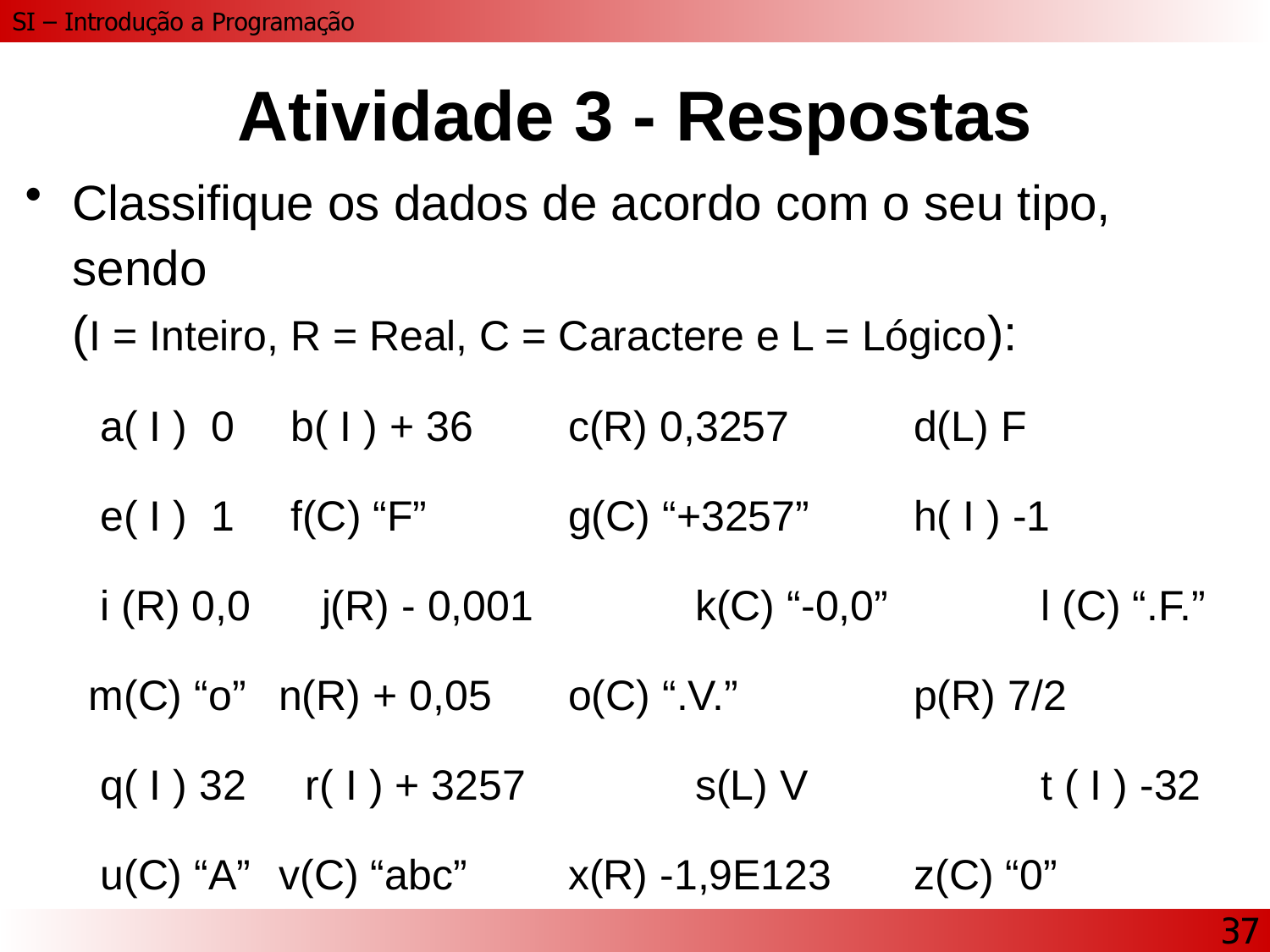

# Atividade 3 - Respostas
Classifique os dados de acordo com o seu tipo, sendo
(I = Inteiro, R = Real, C = Caractere e L = Lógico):
 a( I )  0	   b( I ) + 36	     c(R) 0,3257	  d(L) F
 e( I )  1	   f(C) “F” 	     g(C) “+3257”	  h( I ) -1
 i (R) 0,0      j(R) - 0,001	     k(C) “-0,0”		  l (C) “.F.”
m(C) “o”	  n(R) + 0,05	     o(C) “.V.”		  p(R) 7/2
 q( I ) 32     r( I ) + 3257	     s(L) V		  t ( I ) -32
 u(C) “A”	  v(C) “abc”	     x(R) -1,9E123	  z(C) “0”
37